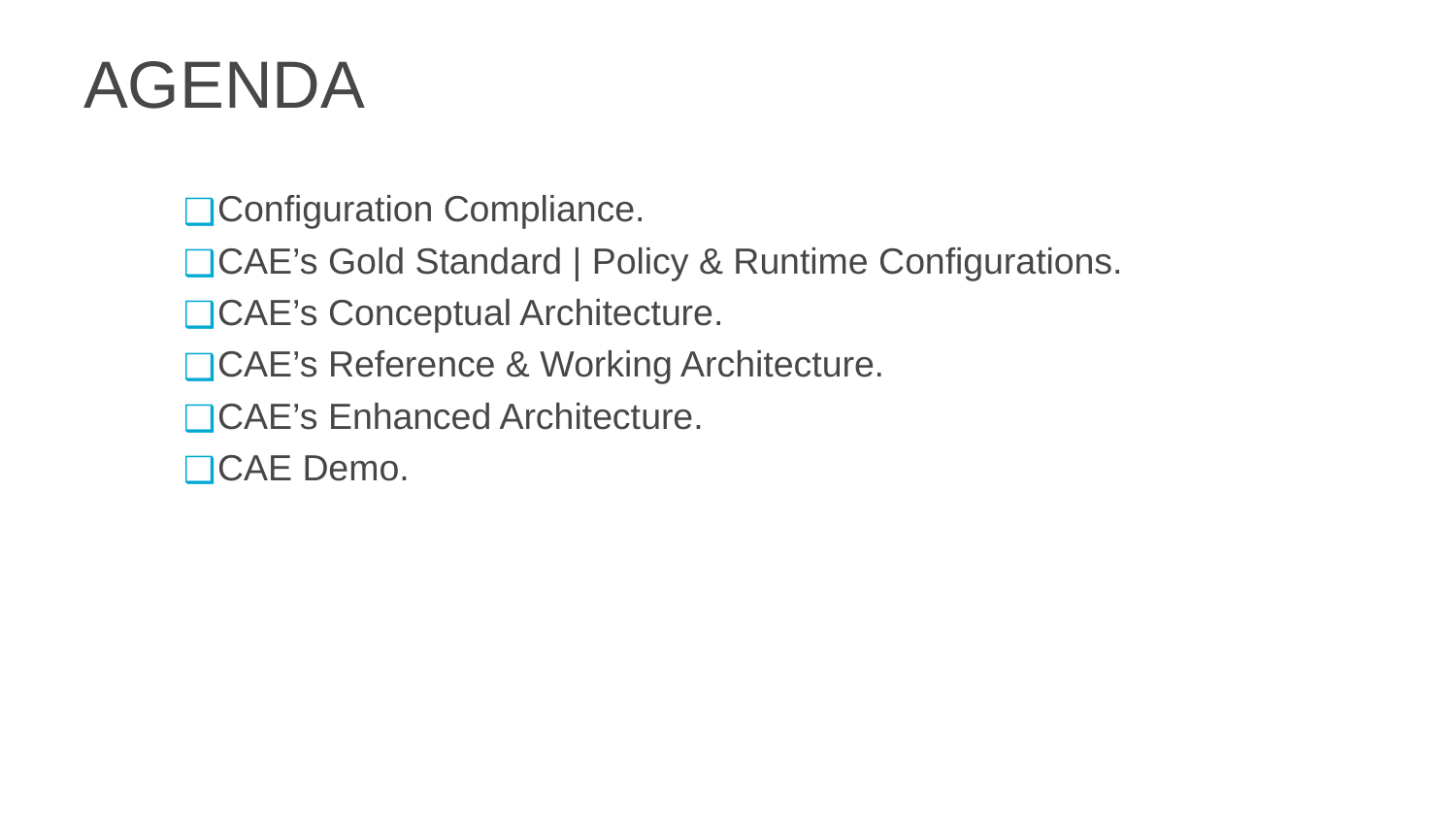

AGENDA
Configuration Compliance.
CAE’s Gold Standard | Policy & Runtime Configurations.
CAE’s Conceptual Architecture.
CAE’s Reference & Working Architecture.
CAE’s Enhanced Architecture.
CAE Demo.